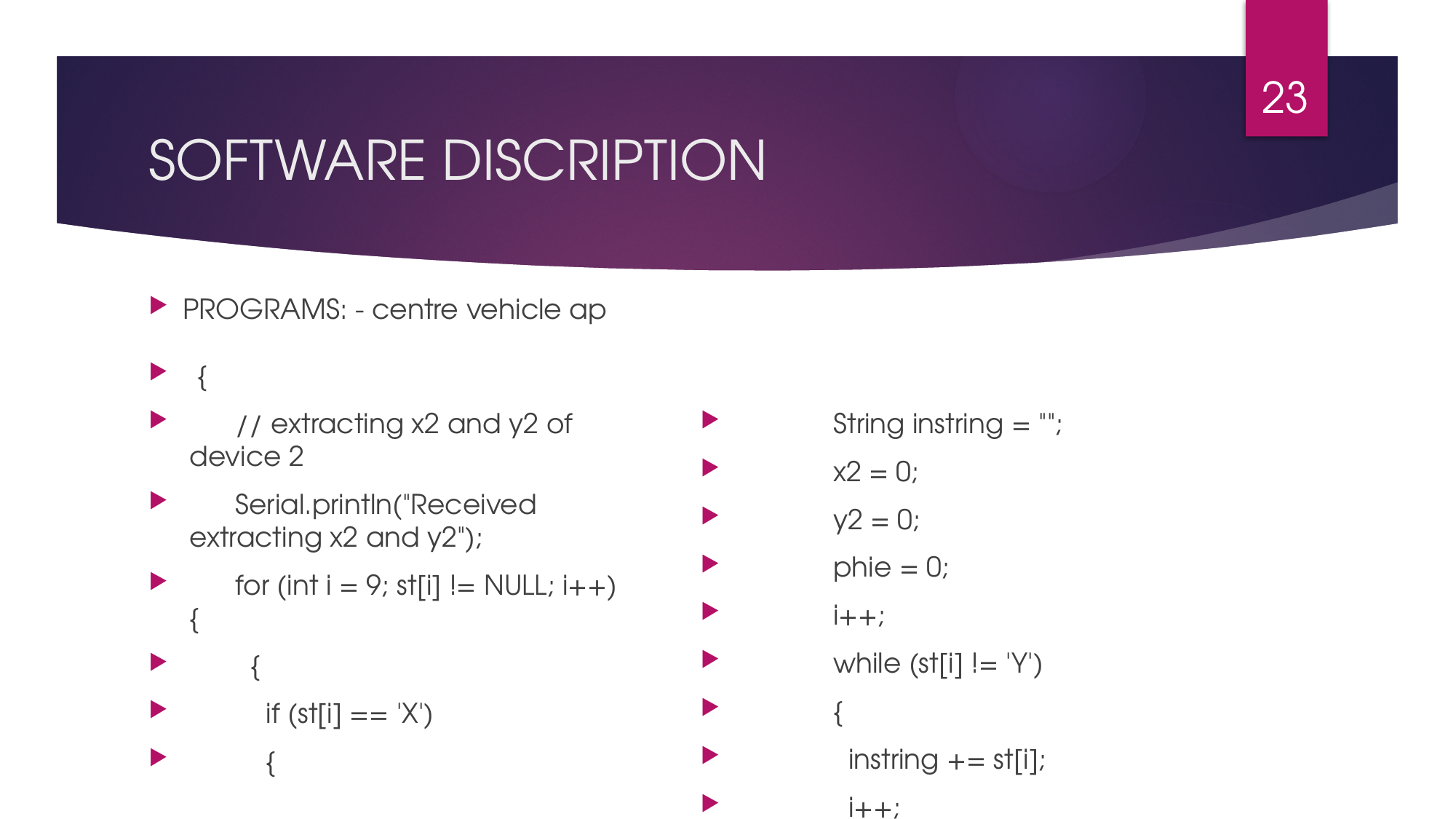

23
# SOFTWARE DISCRIPTION
PROGRAMS: - centre vehicle ap

 {
      // extracting x2 and y2 of device 2
      Serial.println("Received extracting x2 and y2");
      for (int i = 9; st[i] != NULL; i++) {
        {
          if (st[i] == 'X')
          {

            String instring = "";
            x2 = 0;
            y2 = 0;
            phie = 0;
            i++;
            while (st[i] != 'Y')
            {
              instring += st[i];
              i++;